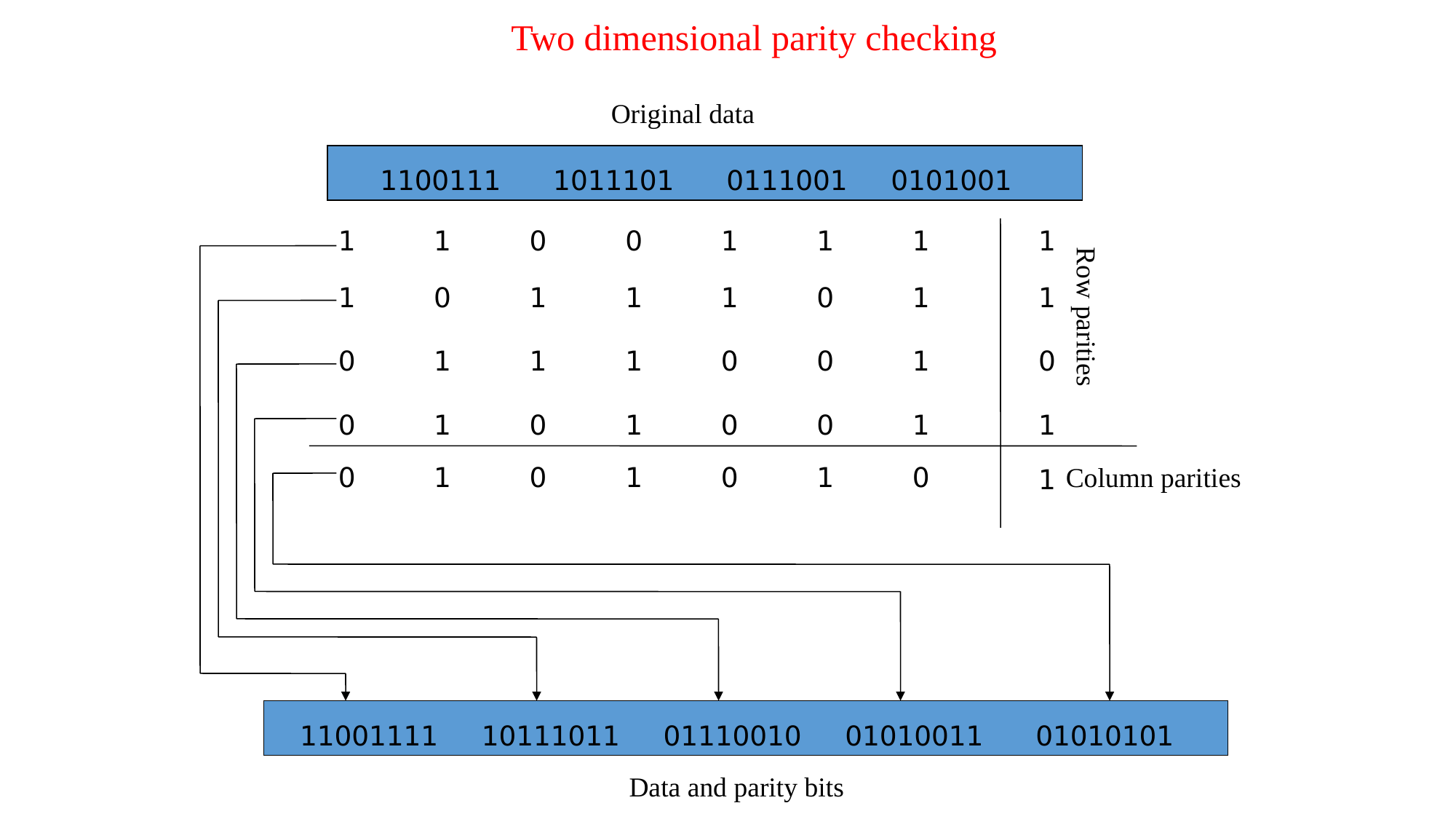

Two dimensional parity checking
Original data

1100111      1011101      0111001     0101001

1         1         0         0         1         1         1
1
Row parities

1         0         1         1         1         0         1
1

0         1         1         1         0         0         1
0

0         1         0         1         0         0         1
1

0         1         0         1         0         1         0
Column parities
1

11001111     10111011     01110010     01010011      01010101

Data and parity bits